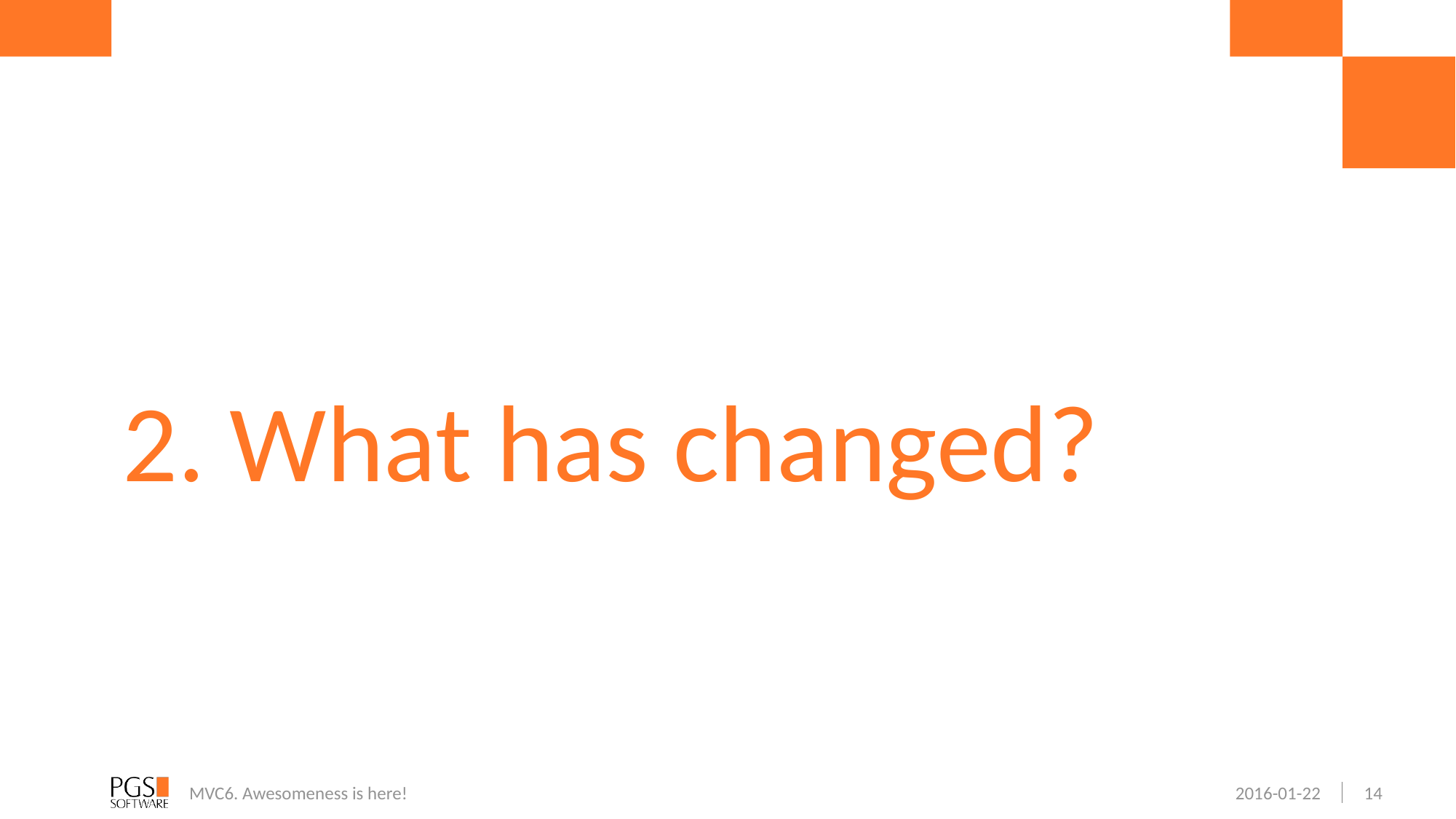

# 2. What has changed?
MVC6. Awesomeness is here!
2016-01-22
14